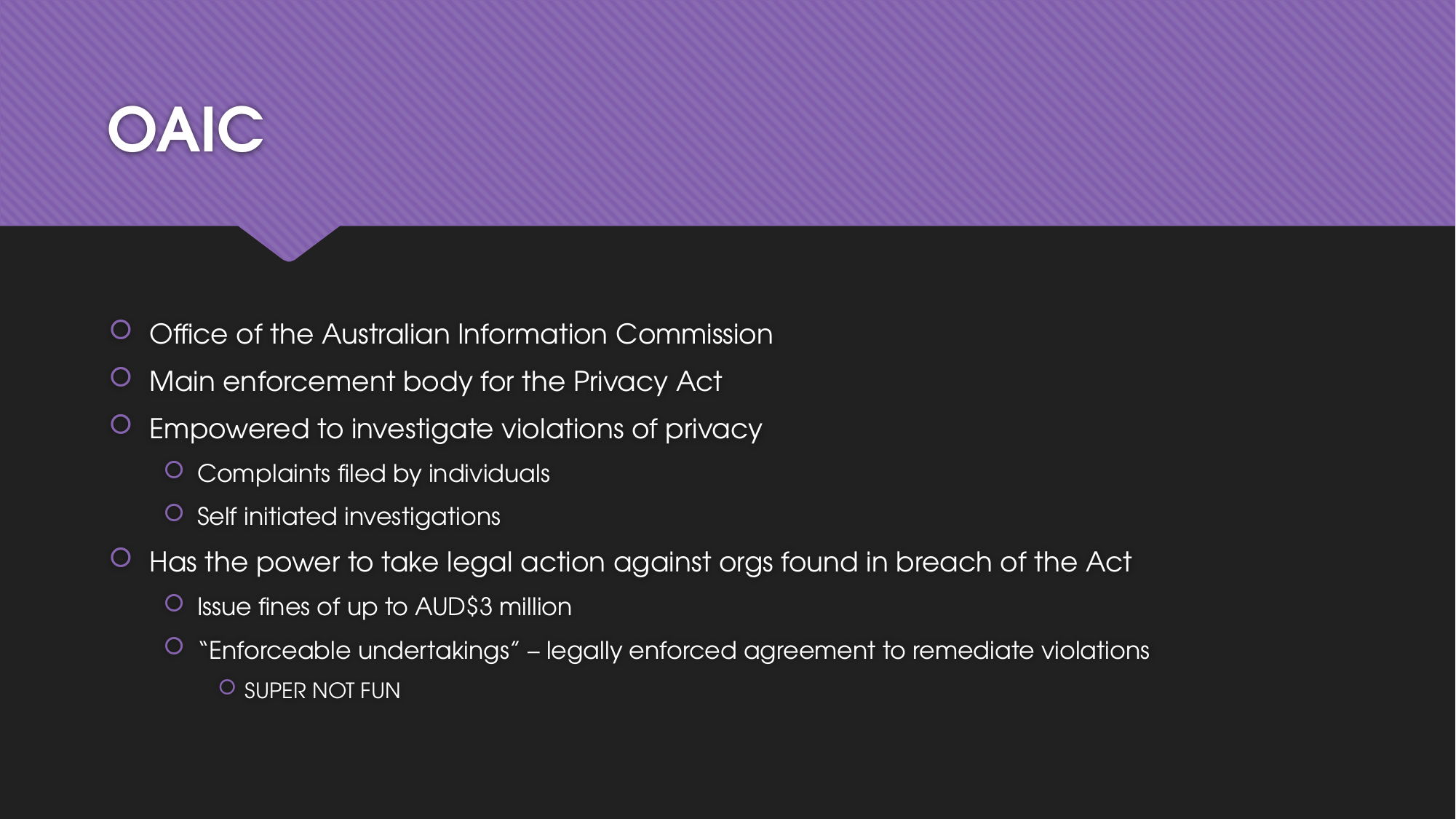

# OAIC
Office of the Australian Information Commission
Main enforcement body for the Privacy Act
Empowered to investigate violations of privacy
Complaints filed by individuals
Self initiated investigations
Has the power to take legal action against orgs found in breach of the Act
Issue fines of up to AUD$3 million
“Enforceable undertakings” – legally enforced agreement to remediate violations
SUPER NOT FUN